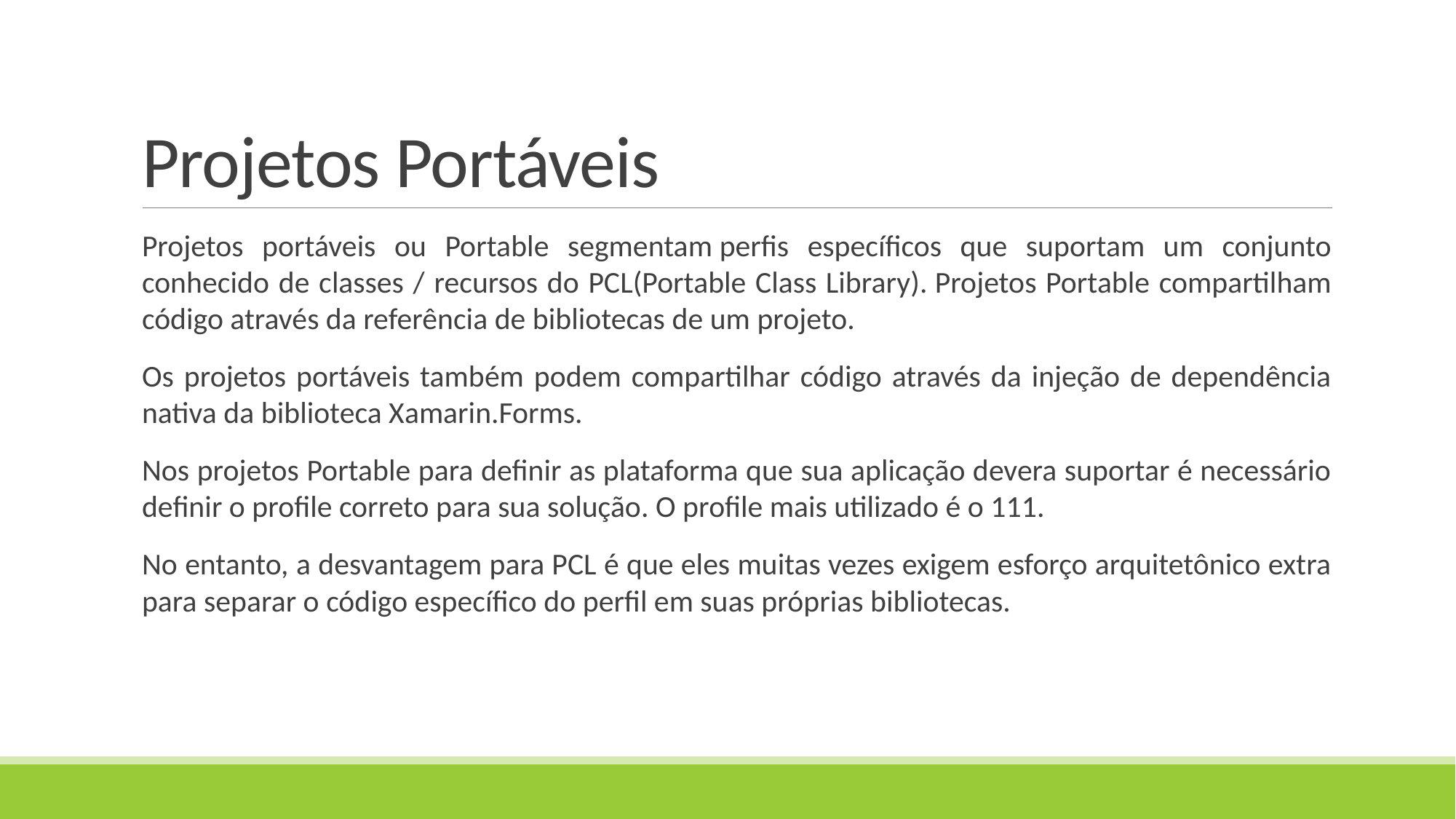

# Projetos Portáveis
Projetos portáveis ou Portable segmentam perfis específicos que suportam um conjunto conhecido de classes / recursos do PCL(Portable Class Library). Projetos Portable compartilham código através da referência de bibliotecas de um projeto.
Os projetos portáveis também podem compartilhar código através da injeção de dependência nativa da biblioteca Xamarin.Forms.
Nos projetos Portable para definir as plataforma que sua aplicação devera suportar é necessário definir o profile correto para sua solução. O profile mais utilizado é o 111.
No entanto, a desvantagem para PCL é que eles muitas vezes exigem esforço arquitetônico extra para separar o código específico do perfil em suas próprias bibliotecas.